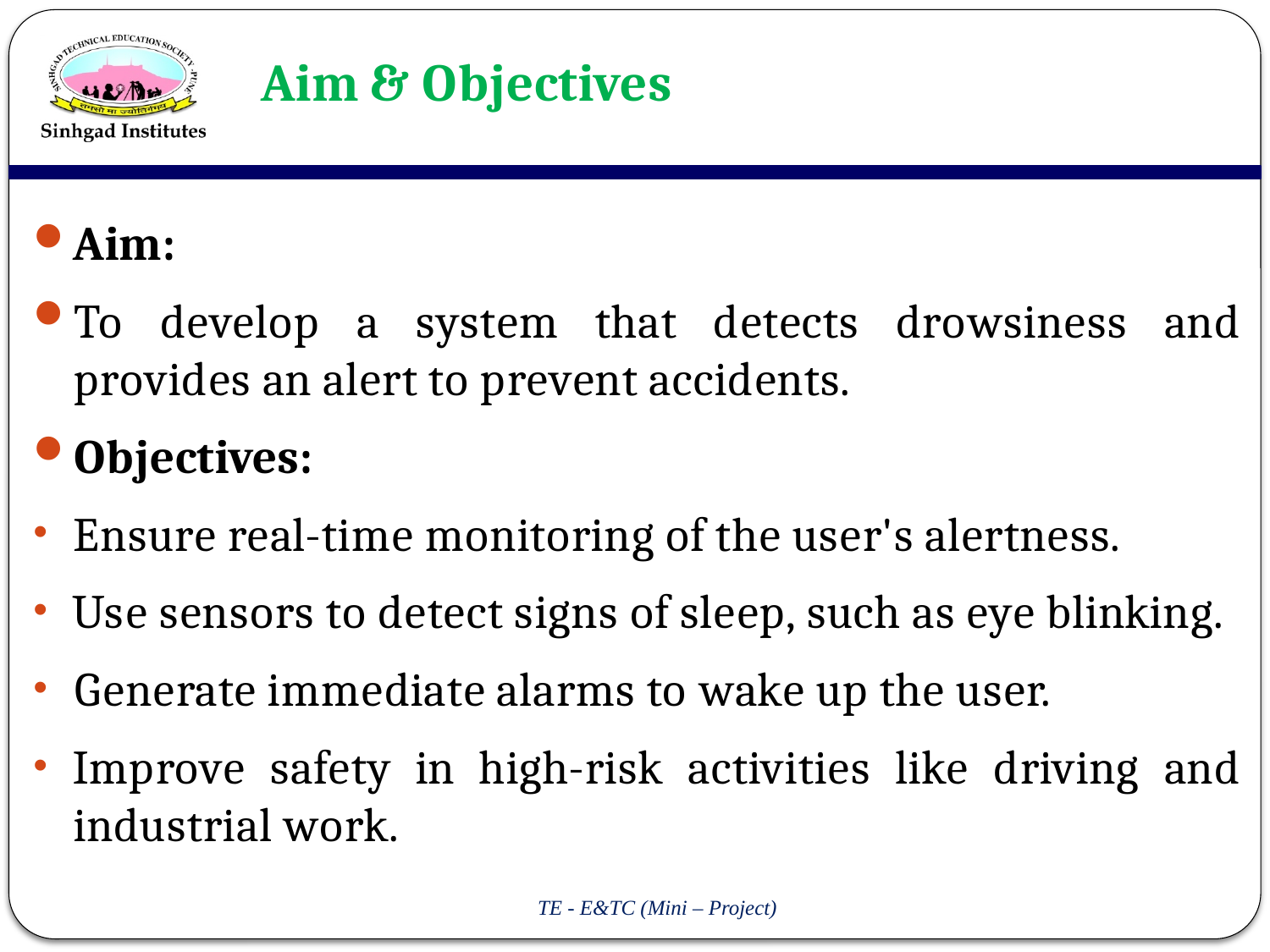

# Aim & Objectives
Aim:
To develop a system that detects drowsiness and provides an alert to prevent accidents.
Objectives:
Ensure real-time monitoring of the user's alertness.
Use sensors to detect signs of sleep, such as eye blinking.
Generate immediate alarms to wake up the user.
Improve safety in high-risk activities like driving and industrial work.